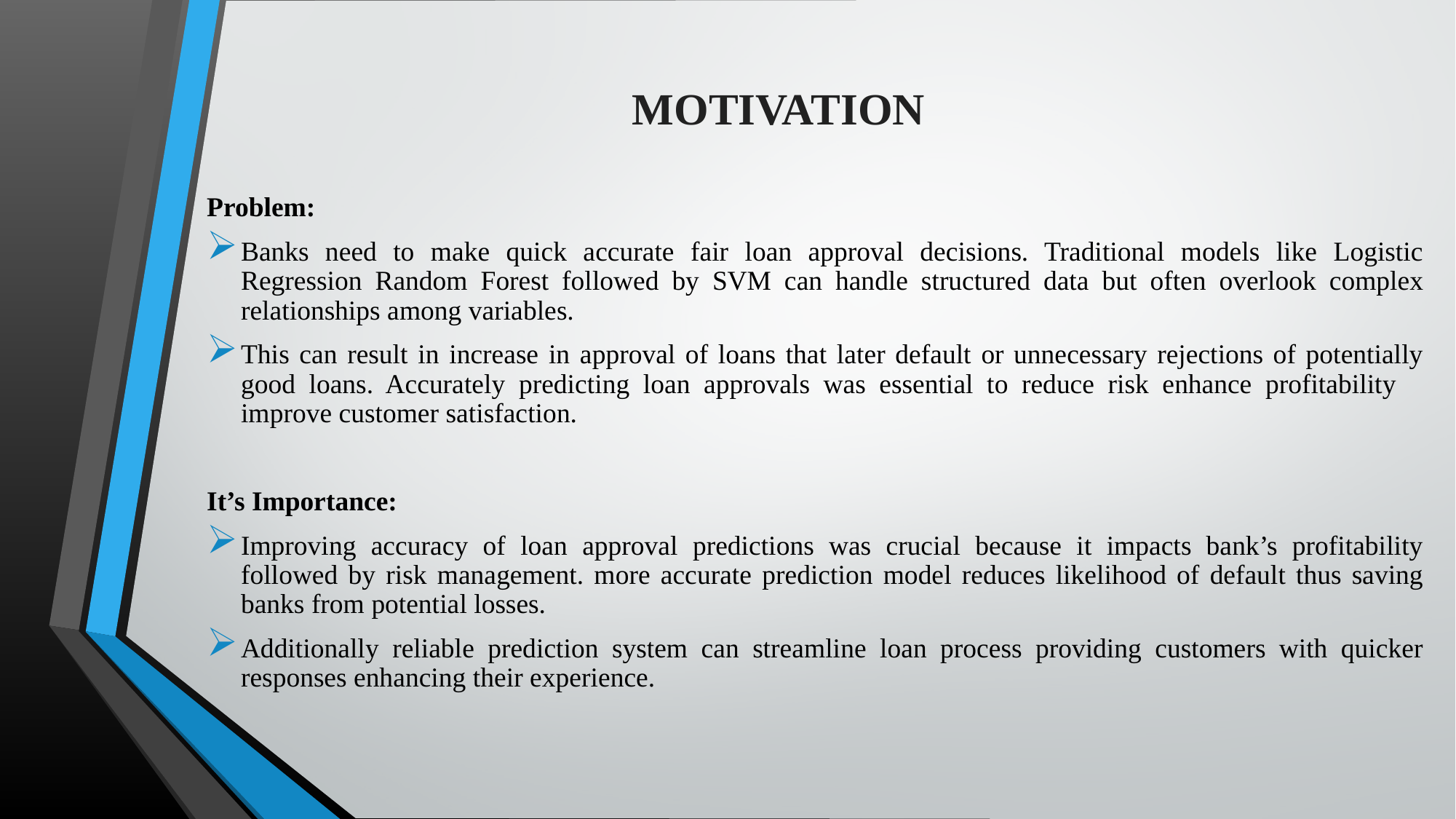

# MOTIVATION
Problem:
Banks need to make quick accurate fair loan approval decisions. Traditional models like Logistic Regression Random Forest followed by SVM can handle structured data but often overlook complex relationships among variables.
This can result in increase in approval of loans that later default or unnecessary rejections of potentially good loans. Accurately predicting loan approvals was essential to reduce risk enhance profitability   improve customer satisfaction.

It’s Importance:
Improving accuracy of loan approval predictions was crucial because it impacts bank’s profitability followed by risk management. more accurate prediction model reduces likelihood of default thus saving banks from potential losses.
Additionally reliable prediction system can streamline loan process providing customers with quicker responses enhancing their experience.